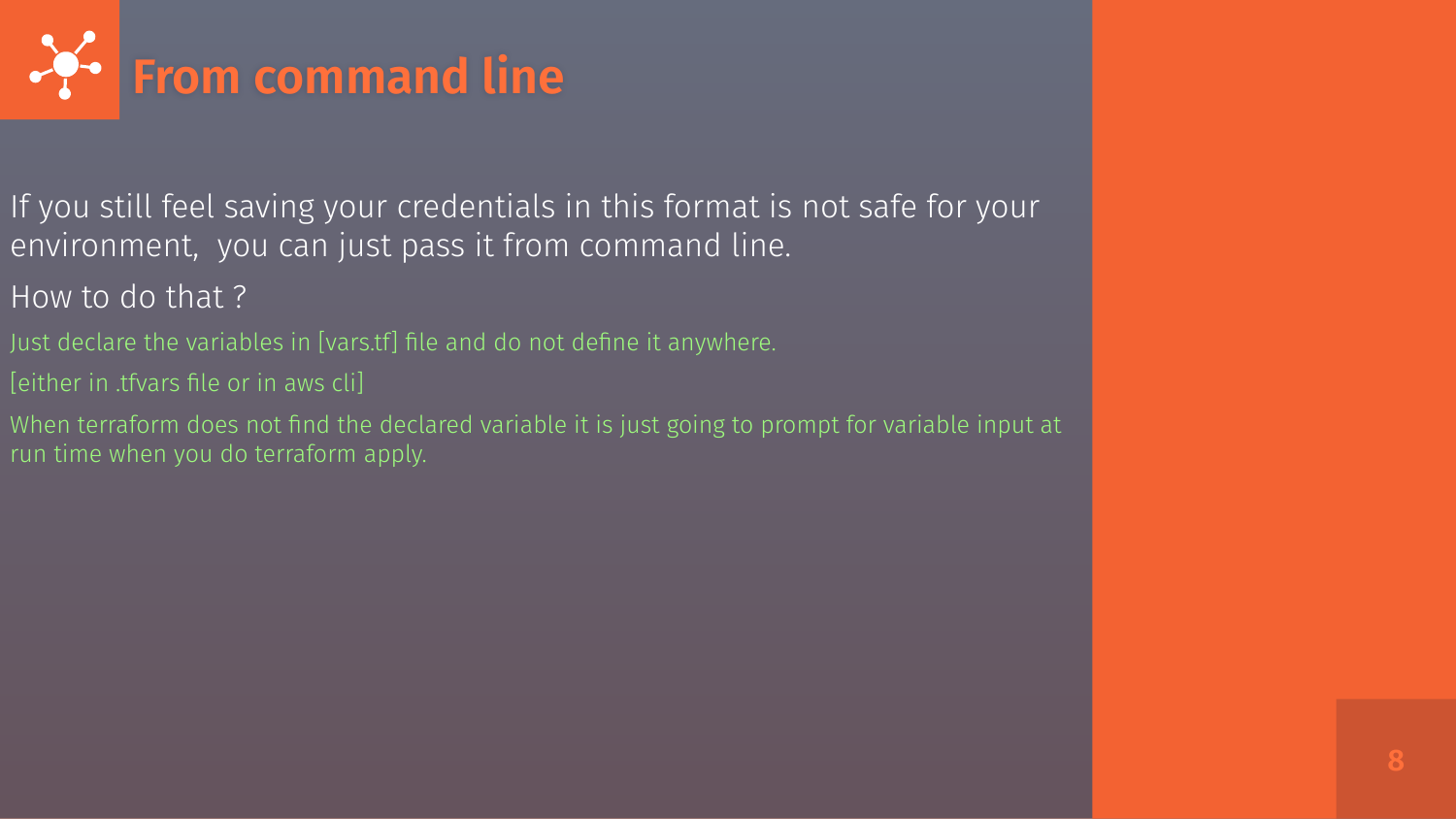

# From command line

If you still feel saving your credentials in this format is not safe for your environment,  you can just pass it from command line.
How to do that ?
Just declare the variables in [vars.tf] file and do not define it anywhere.
[either in .tfvars file or in aws cli]
When terraform does not find the declared variable it is just going to prompt for variable input at run time when you do terraform apply.
8